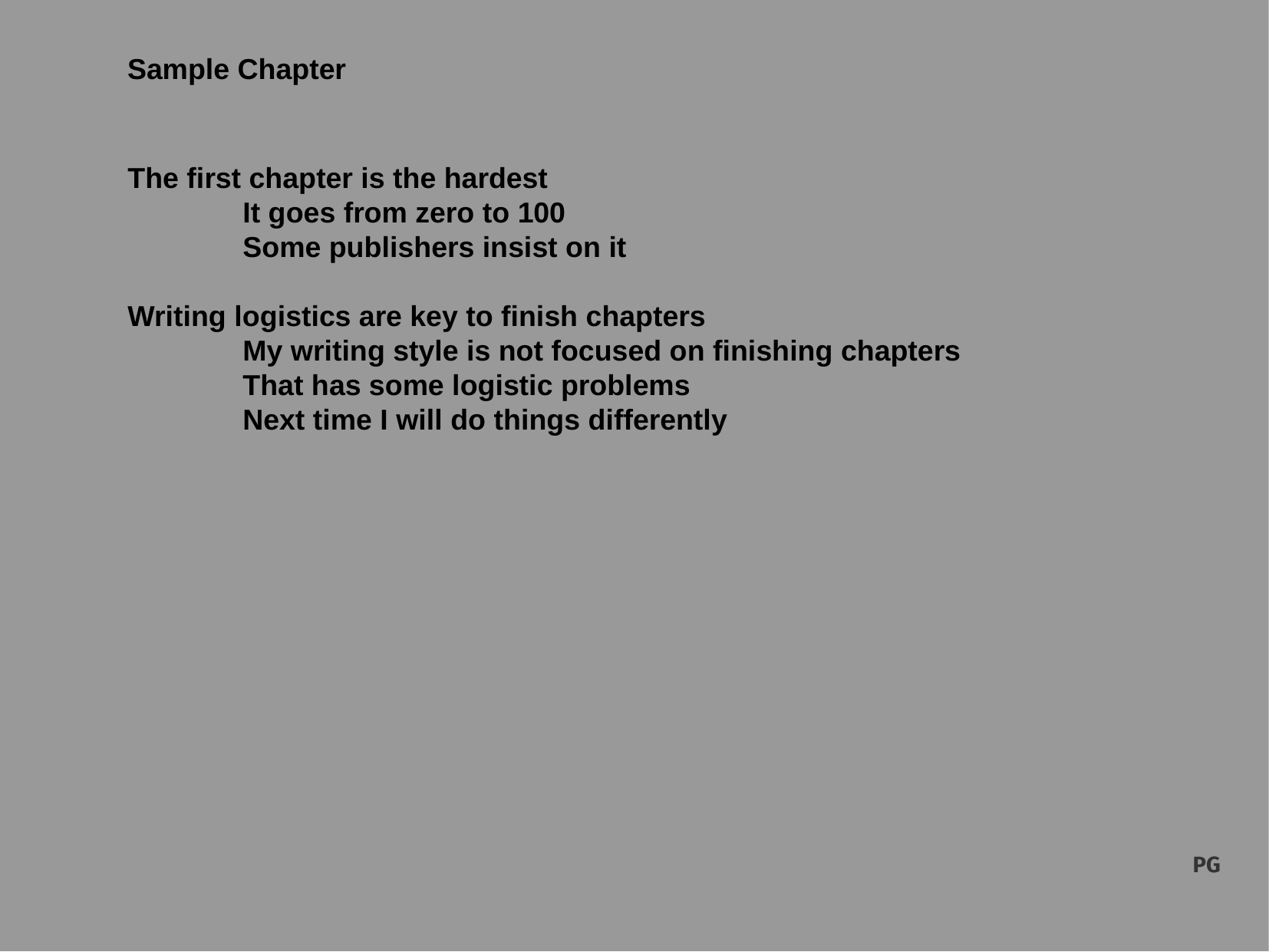

Sample Chapter
The first chapter is the hardest
	It goes from zero to 100
	Some publishers insist on it

Writing logistics are key to finish chapters
	My writing style is not focused on finishing chapters
	That has some logistic problems
	Next time I will do things differently